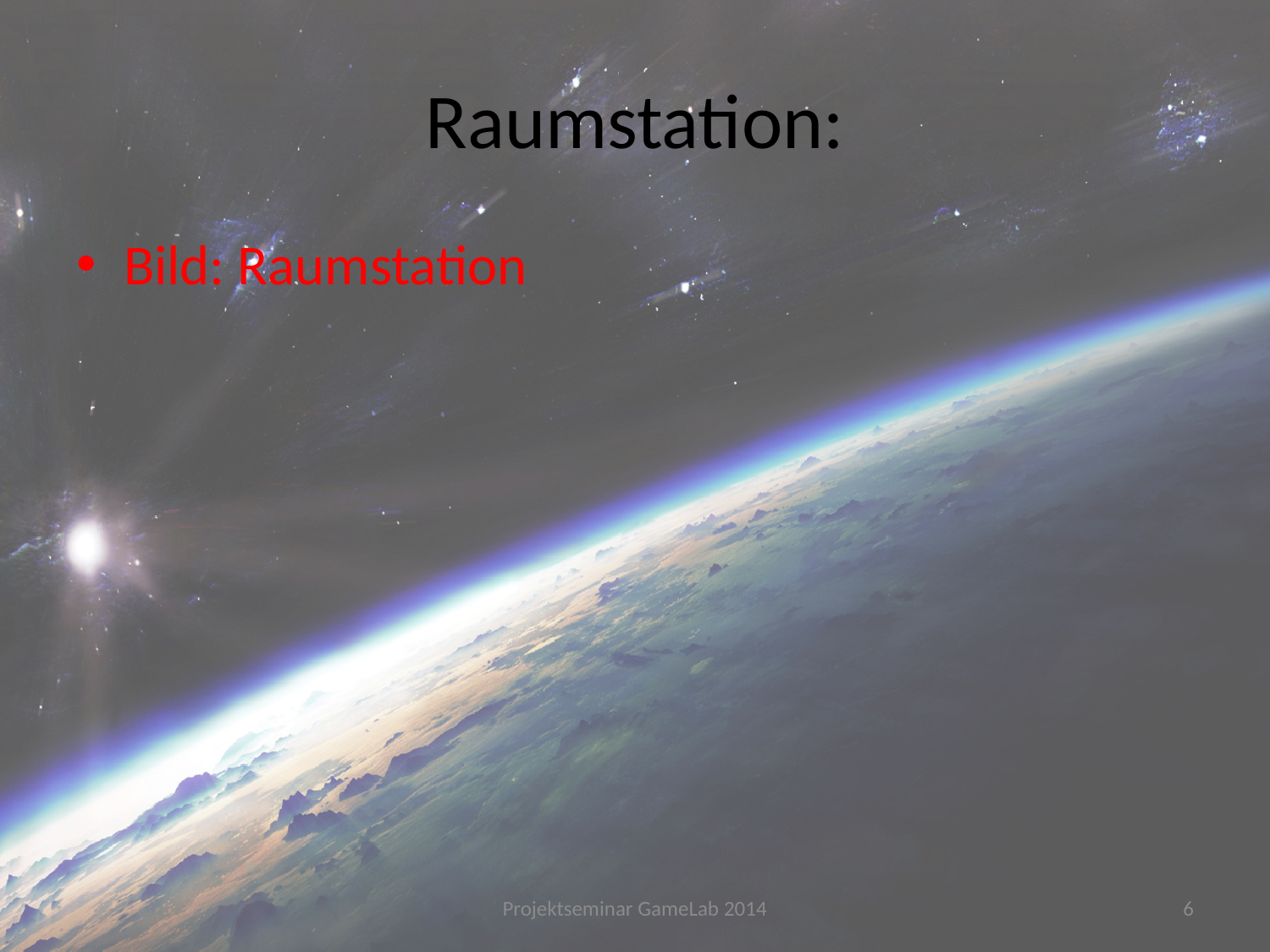

# Raumstation:
Bild: Raumstation
Projektseminar GameLab 2014
6